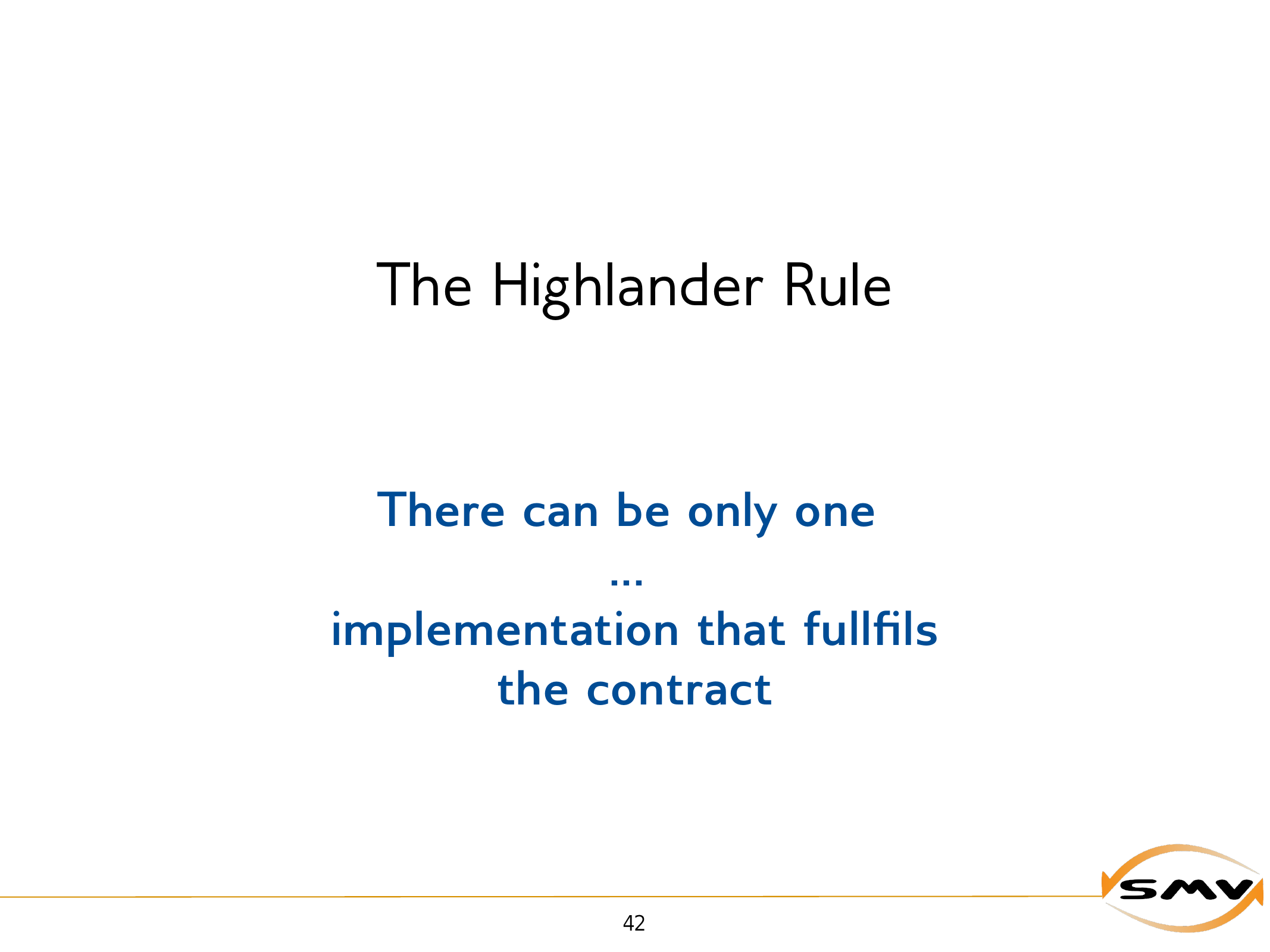

# The Highlander Rule
There can be only one
...
implementation that fullfils
the contract
42